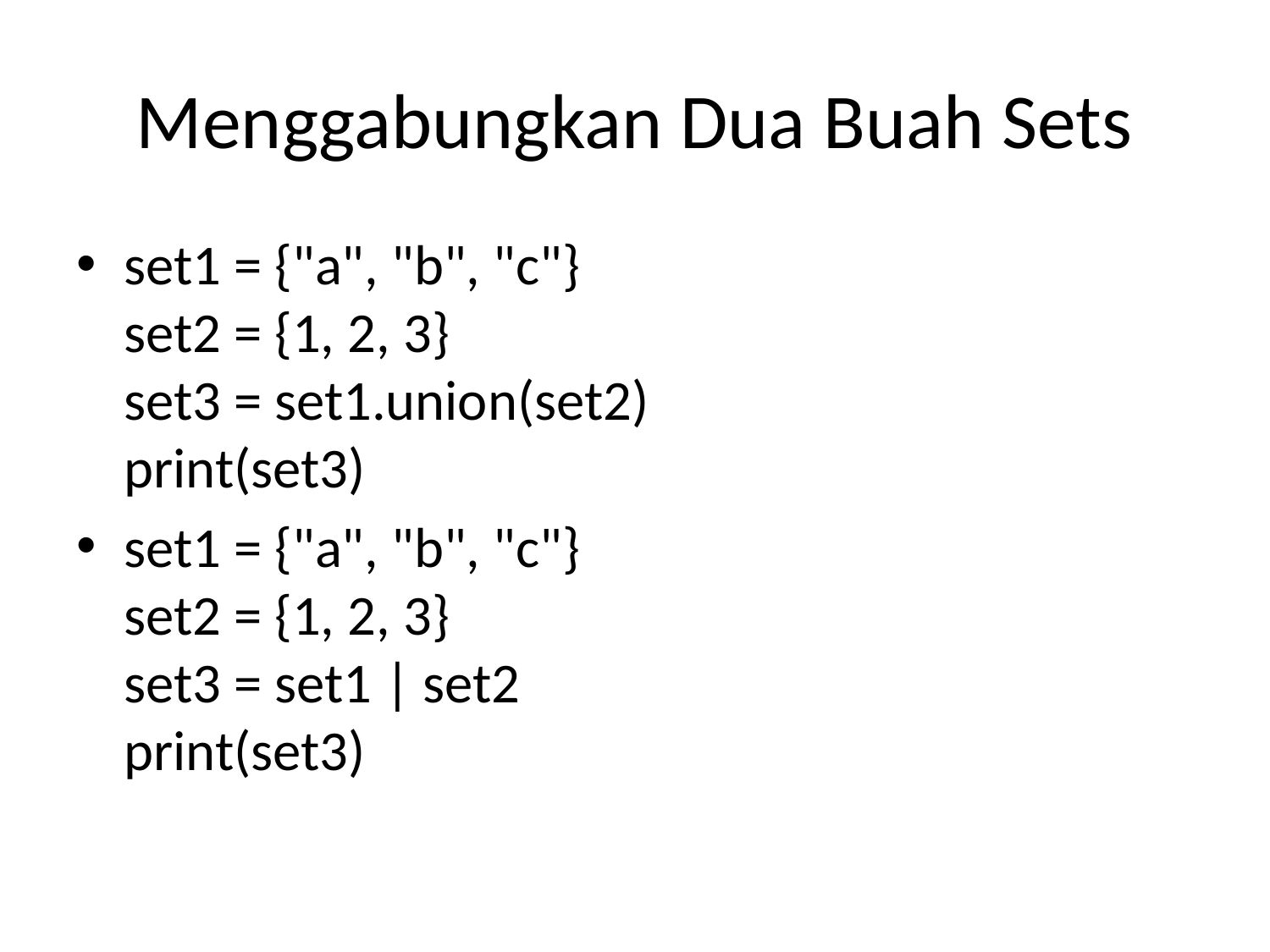

# Menggabungkan Dua Buah Sets
set1 = {"a", "b", "c"}
set2 = {1, 2, 3}
set3 = set1.union(set2)
print(set3)
set1 = {"a", "b", "c"}
set2 = {1, 2, 3}
set3 = set1 | set2
print(set3)